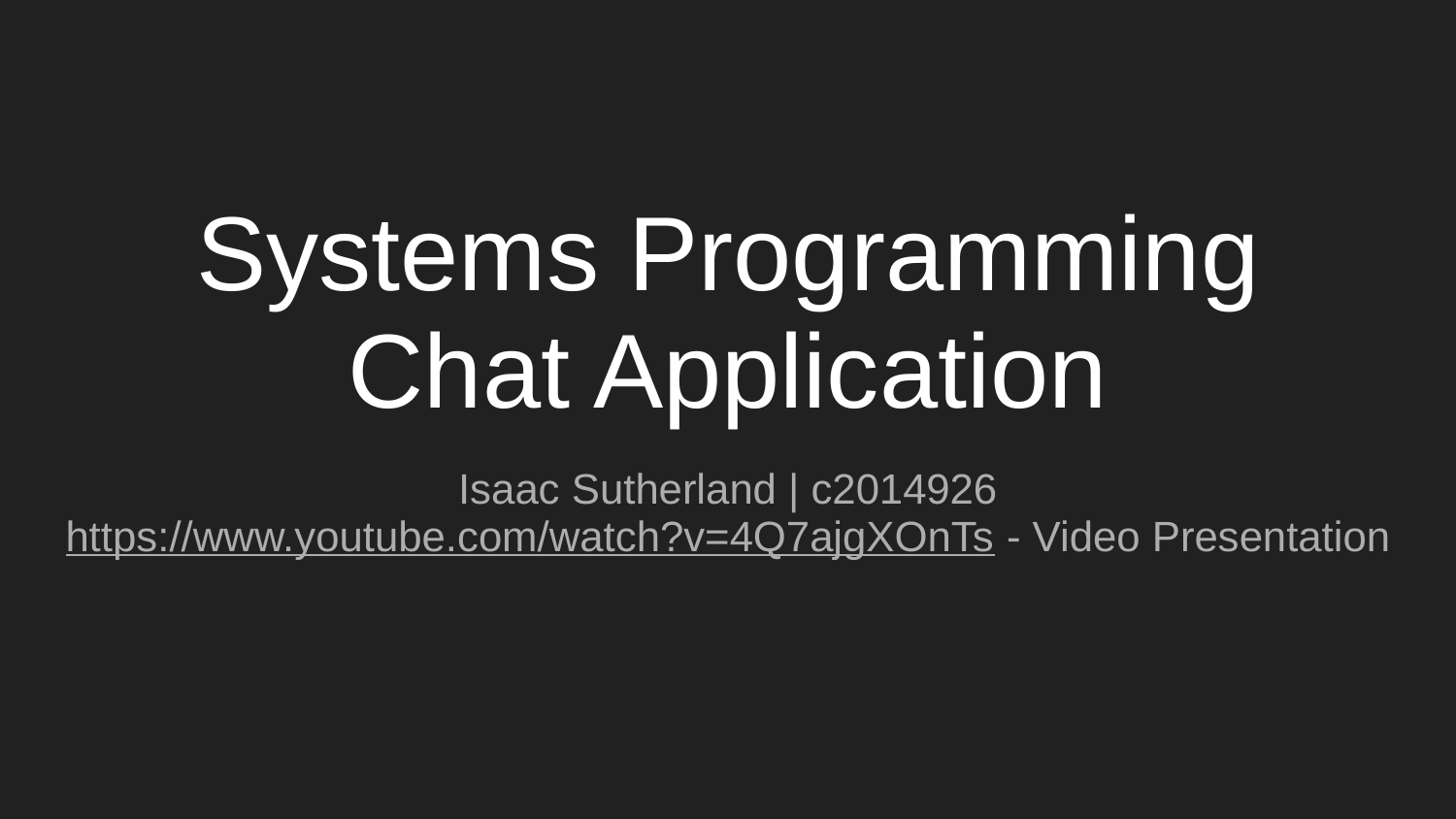

# Systems Programming
Chat Application
Isaac Sutherland | c2014926
https://www.youtube.com/watch?v=4Q7ajgXOnTs - Video Presentation